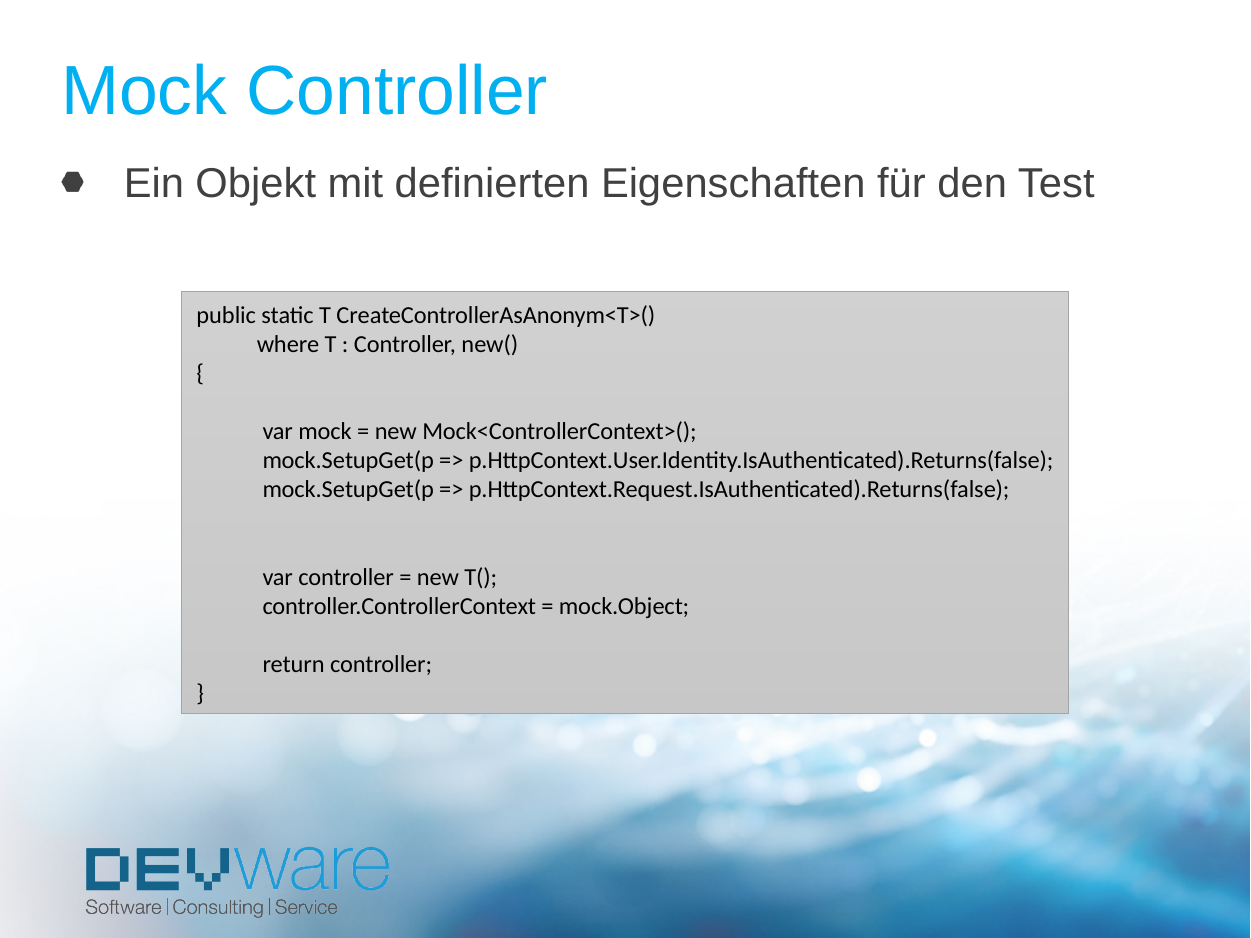

# Mock Controller
Ein Objekt mit definierten Eigenschaften für den Test
public static T CreateControllerAsAnonym<T>()
           where T : Controller, new()
{

            var mock = new Mock<ControllerContext>();
            mock.SetupGet(p => p.HttpContext.User.Identity.IsAuthenticated).Returns(false);
            mock.SetupGet(p => p.HttpContext.Request.IsAuthenticated).Returns(false);

            var controller = new T();
            controller.ControllerContext = mock.Object;

            return controller;
}